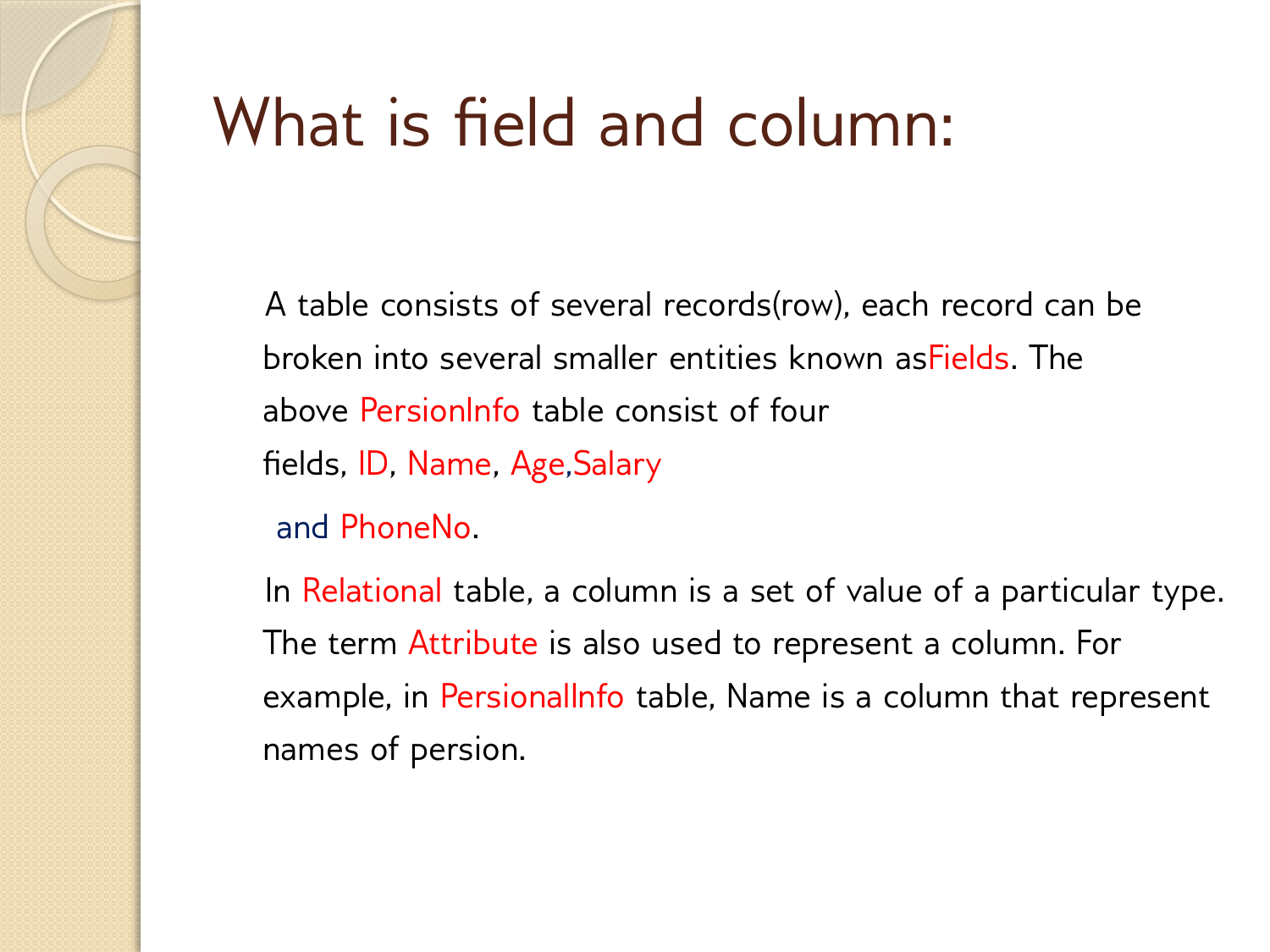

# What is field and column:

    A table consists of several records(row), each record can be broken into several smaller entities known asFields. The above PersionInfo table consist of four fields, ID, Name, Age,Salary
     and PhoneNo.
    In Relational table, a column is a set of value of a particular type. The term Attribute is also used to represent a column. For example, in PersionalInfo table, Name is a column that represent names of persion.